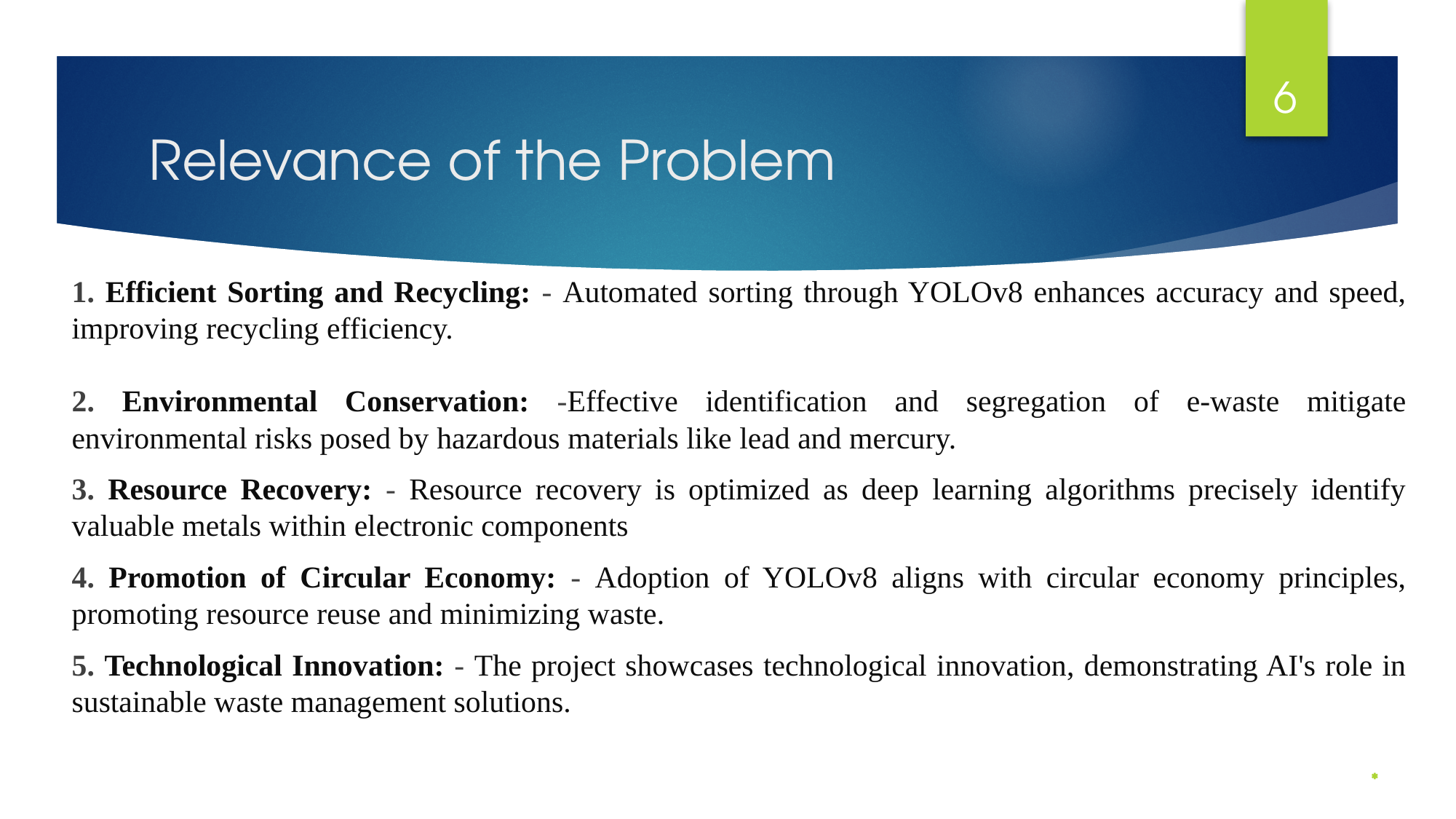

6
# Relevance of the Problem
1. Efficient Sorting and Recycling: - Automated sorting through YOLOv8 enhances accuracy and speed, improving recycling efficiency.

2. Environmental Conservation: -Effective identification and segregation of e-waste mitigate environmental risks posed by hazardous materials like lead and mercury.
3. Resource Recovery: - Resource recovery is optimized as deep learning algorithms precisely identify valuable metals within electronic components
4. Promotion of Circular Economy: - Adoption of YOLOv8 aligns with circular economy principles, promoting resource reuse and minimizing waste.
5. Technological Innovation: - The project showcases technological innovation, demonstrating AI's role in sustainable waste management solutions.

*